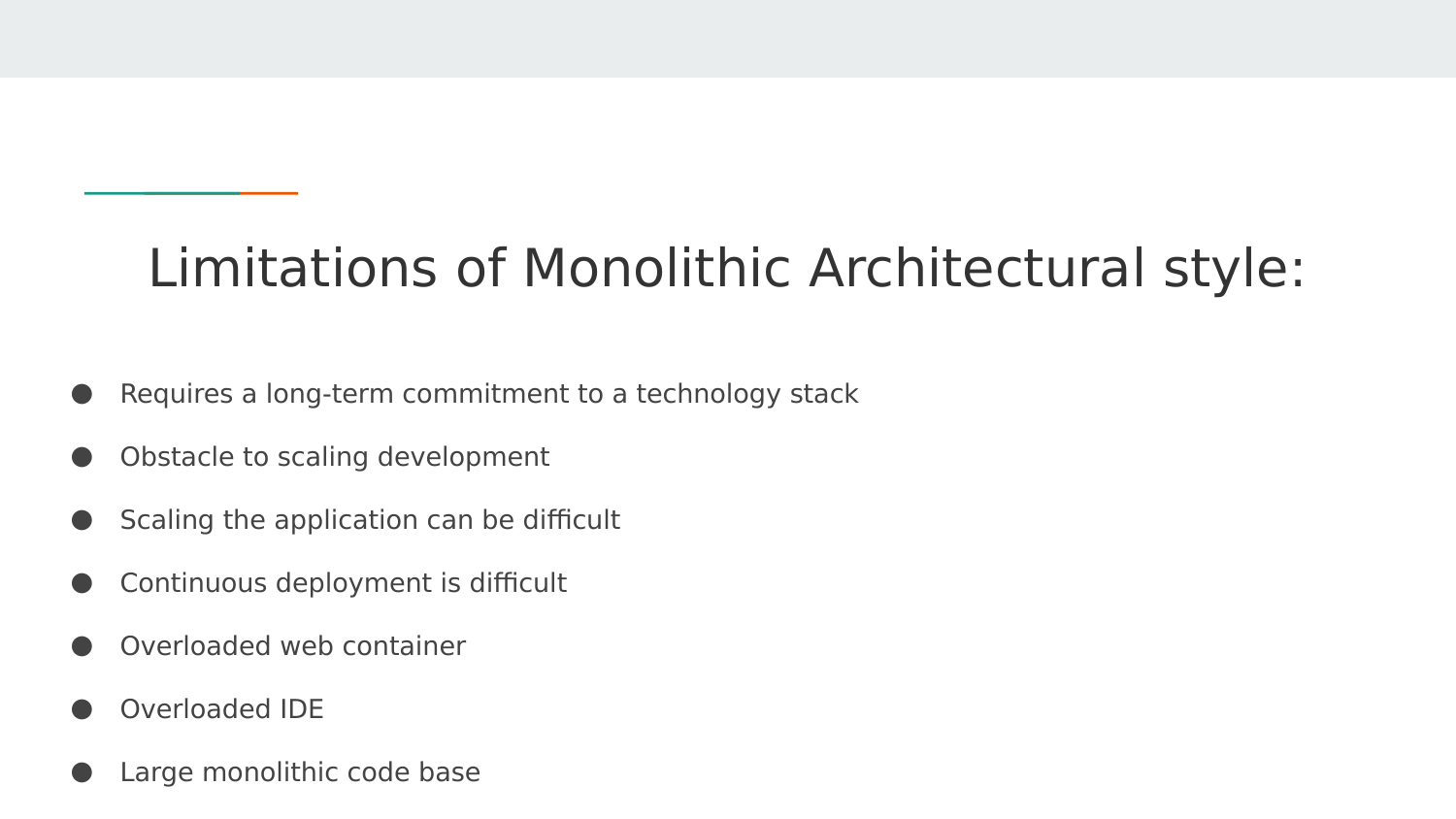

# Limitations of Monolithic Architectural style:
Requires a long-term commitment to a technology stack
Obstacle to scaling development
Scaling the application can be difficult
Continuous deployment is difficult
Overloaded web container
Overloaded IDE
Large monolithic code base